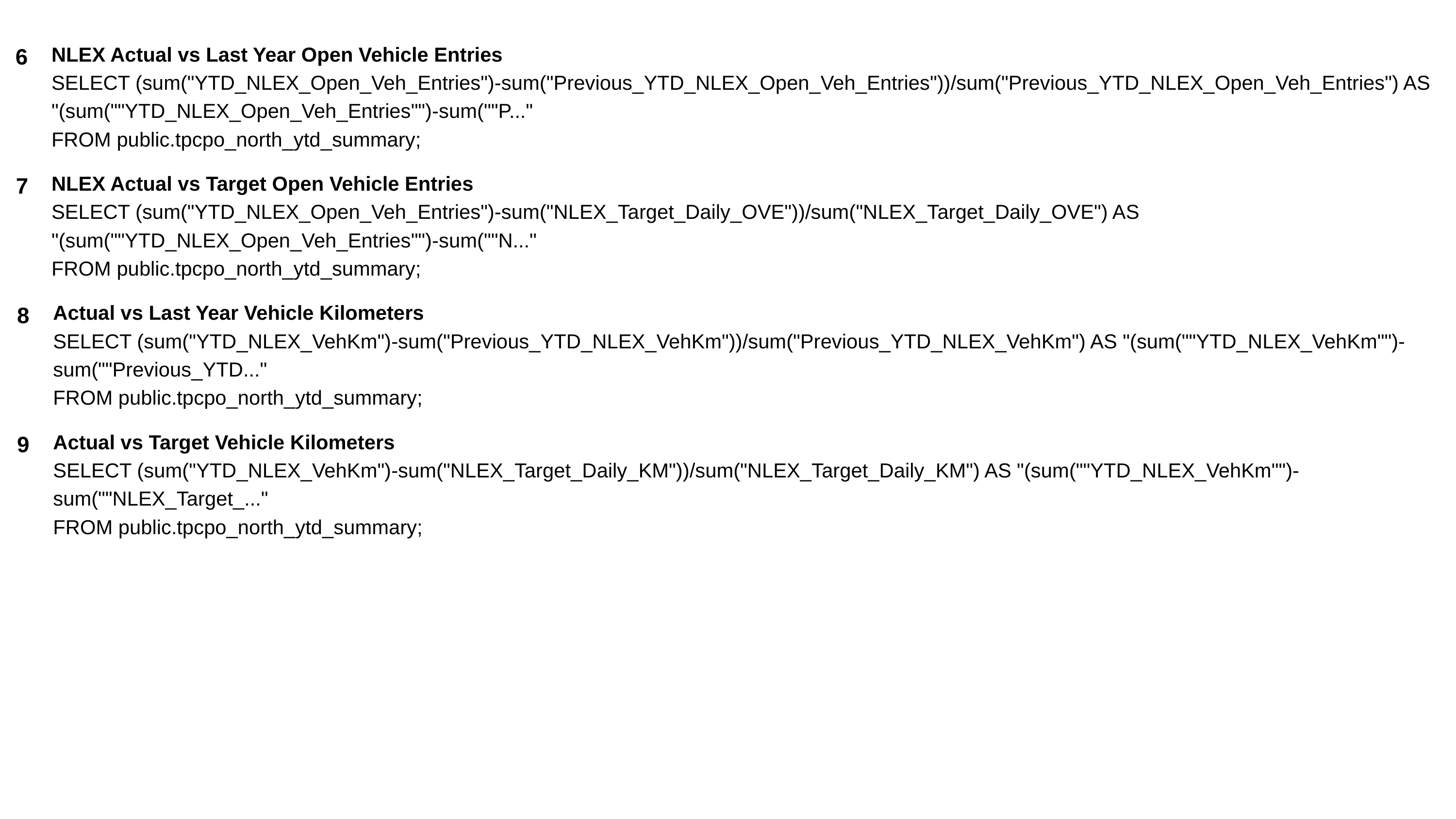

NLEX Actual vs Last Year Open Vehicle Entries
SELECT (sum("YTD_NLEX_Open_Veh_Entries")-sum("Previous_YTD_NLEX_Open_Veh_Entries"))/sum("Previous_YTD_NLEX_Open_Veh_Entries") AS "(sum(""YTD_NLEX_Open_Veh_Entries"")-sum(""P..."
FROM public.tpcpo_north_ytd_summary;
6
NLEX Actual vs Target Open Vehicle Entries
SELECT (sum("YTD_NLEX_Open_Veh_Entries")-sum("NLEX_Target_Daily_OVE"))/sum("NLEX_Target_Daily_OVE") AS "(sum(""YTD_NLEX_Open_Veh_Entries"")-sum(""N..."
FROM public.tpcpo_north_ytd_summary;
7
Actual vs Last Year Vehicle Kilometers
SELECT (sum("YTD_NLEX_VehKm")-sum("Previous_YTD_NLEX_VehKm"))/sum("Previous_YTD_NLEX_VehKm") AS "(sum(""YTD_NLEX_VehKm"")-sum(""Previous_YTD..."
FROM public.tpcpo_north_ytd_summary;
8
Actual vs Target Vehicle Kilometers
SELECT (sum("YTD_NLEX_VehKm")-sum("NLEX_Target_Daily_KM"))/sum("NLEX_Target_Daily_KM") AS "(sum(""YTD_NLEX_VehKm"")-sum(""NLEX_Target_..."
FROM public.tpcpo_north_ytd_summary;
9